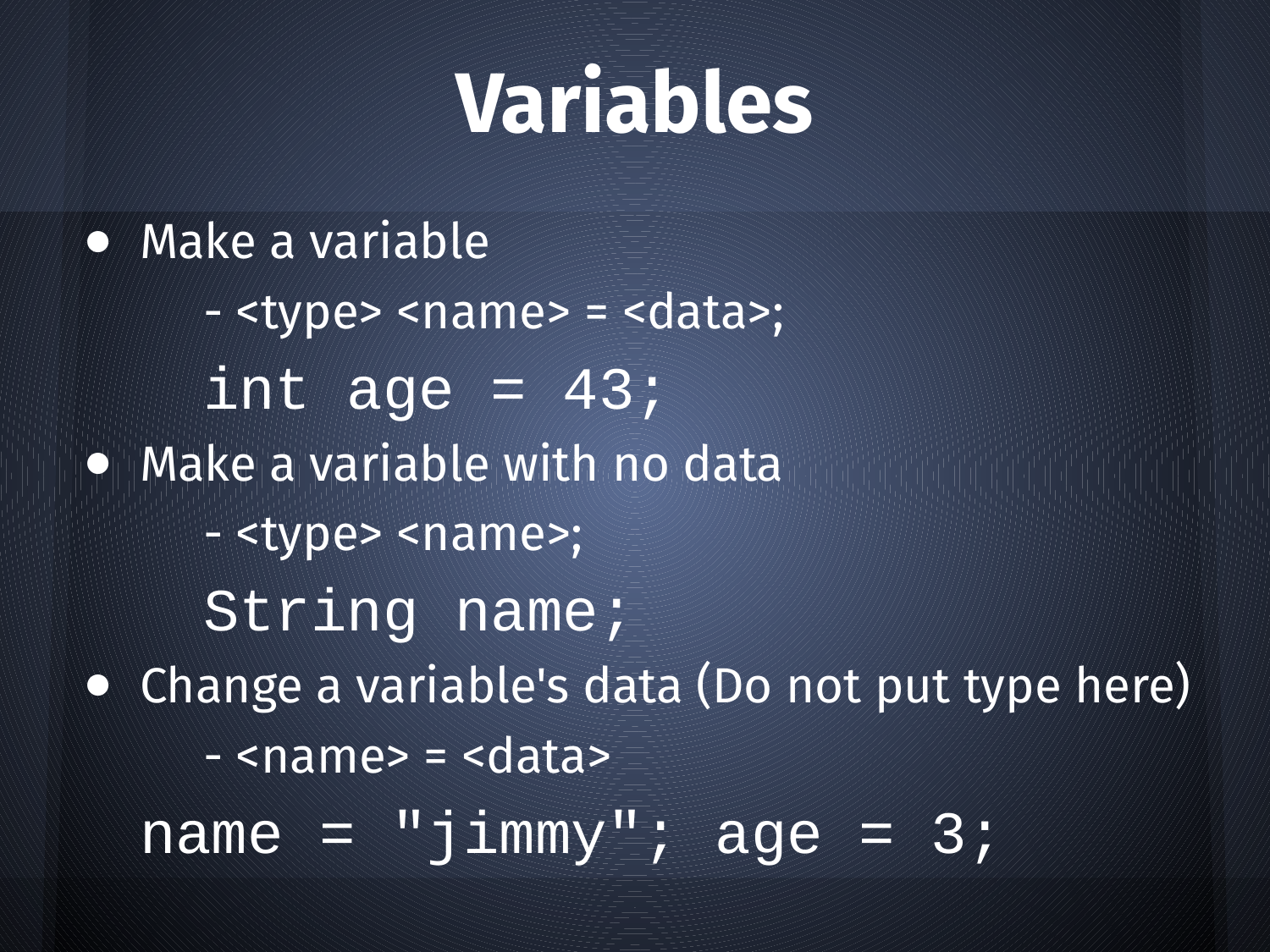

# Variables
Make a variable
	- <type> <name> = <data>;
	int age = 43;
Make a variable with no data
	- <type> <name>;
	String name;
Change a variable's data (Do not put type here)
	- <name> = <data>
name = "jimmy"; age = 3;